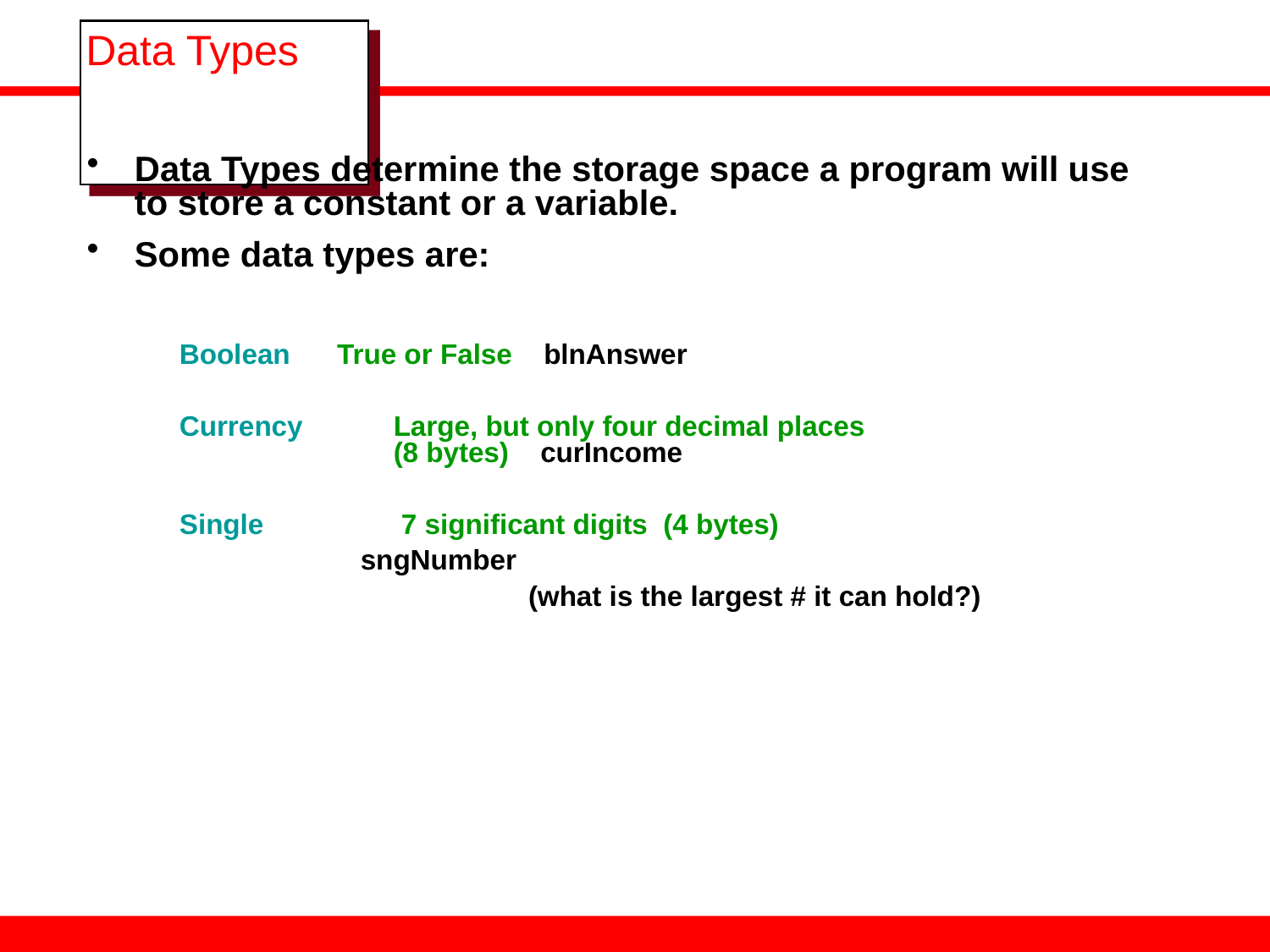

# Data Types
Data Types determine the storage space a program will use to store a constant or a variable.
Some data types are:

Boolean      True or False    blnAnswer

Currency   	Large, but only four decimal places                   			(8 bytes)    curIncome

Single   	 7 significant digits  (4 bytes)
      	            sngNumber
			 (what is the largest # it can hold?)